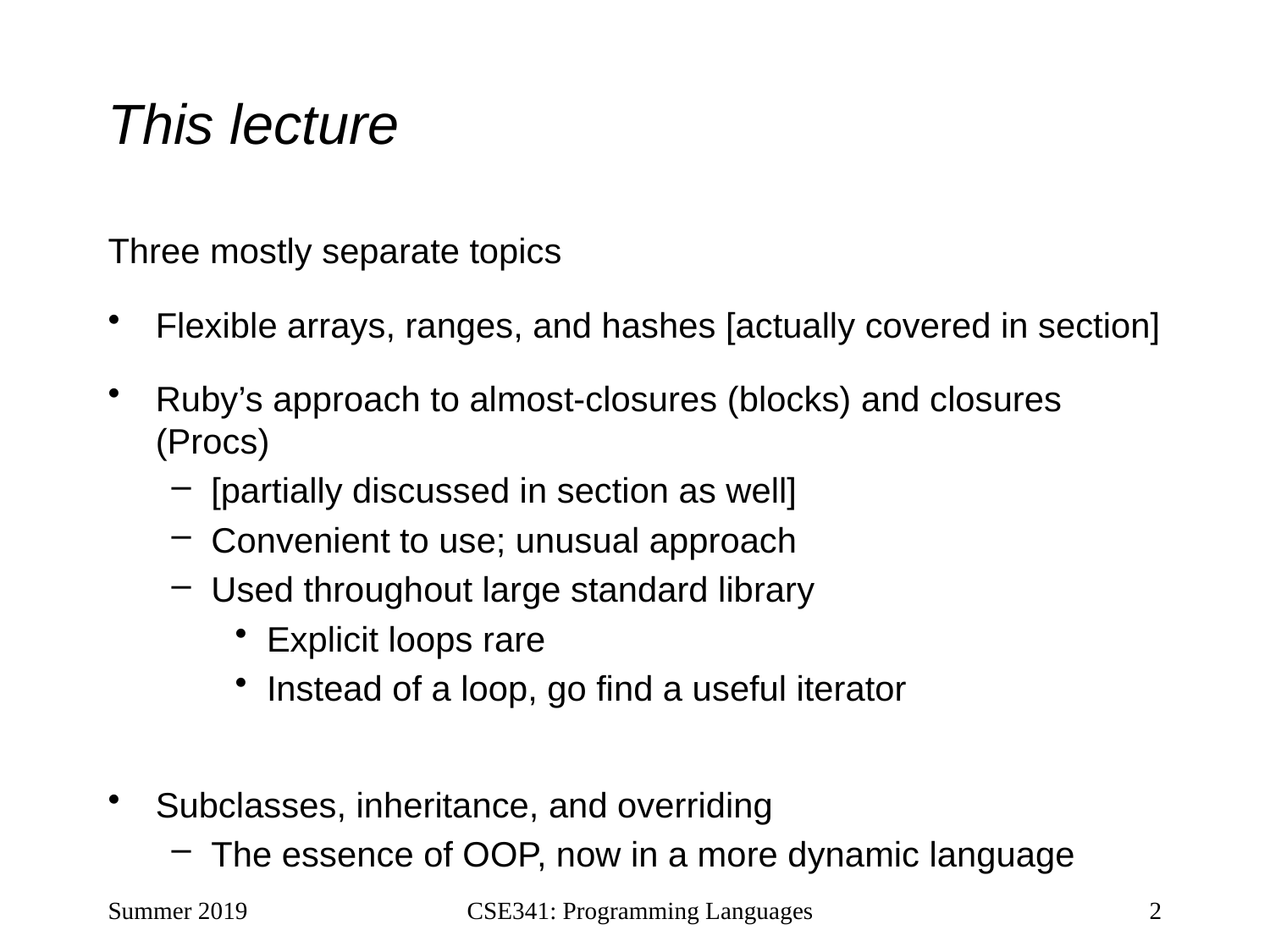

# This lecture
Three mostly separate topics

Flexible arrays, ranges, and hashes [actually covered in section]

Ruby’s approach to almost-closures (blocks) and closures (Procs)
[partially discussed in section as well]
Convenient to use; unusual approach
Used throughout large standard library
Explicit loops rare
Instead of a loop, go find a useful iterator

Subclasses, inheritance, and overriding
The essence of OOP, now in a more dynamic language
Summer 2019
CSE341: Programming Languages
2